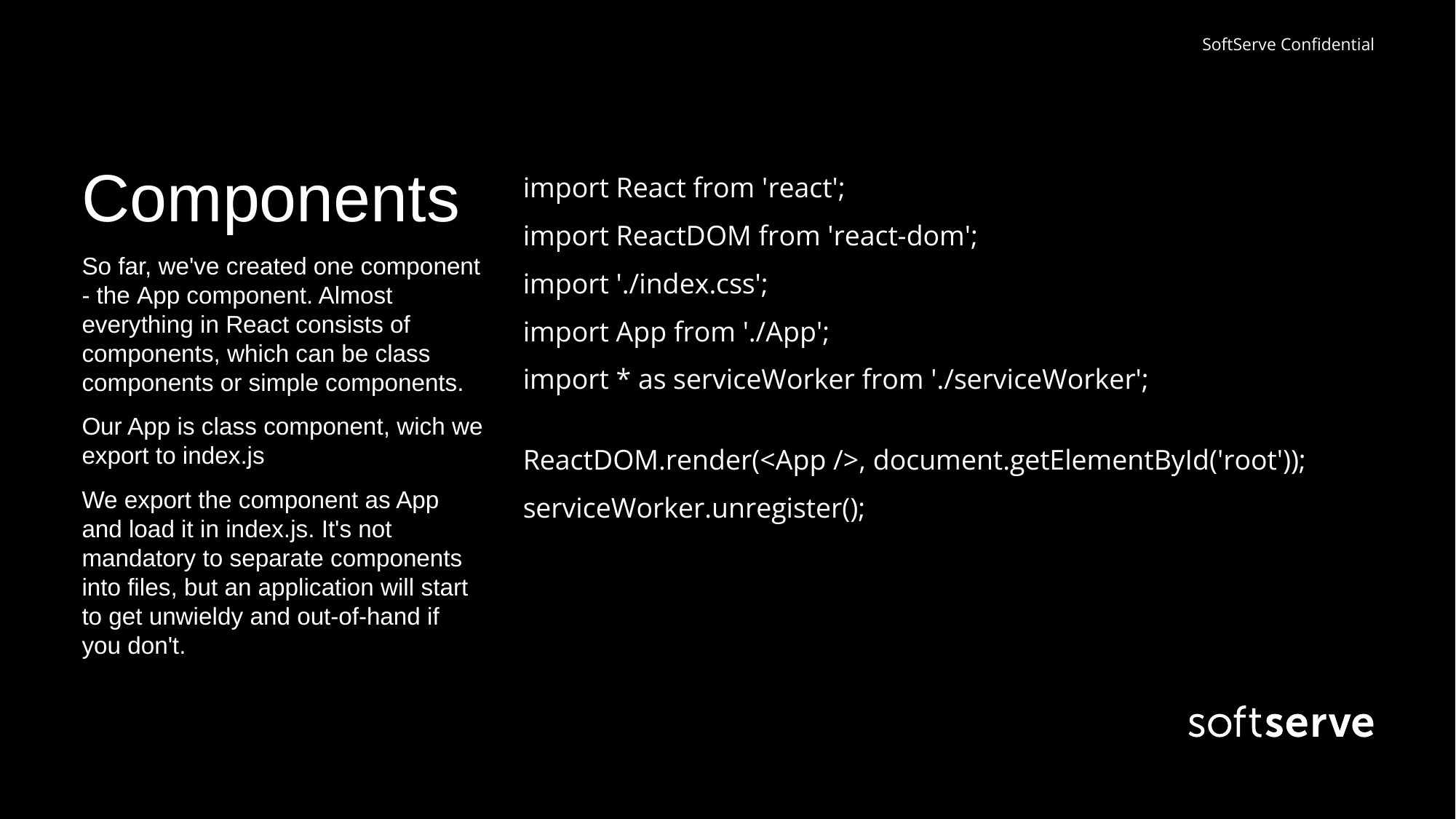

# Components
import React from 'react';
import ReactDOM from 'react-dom';
import './index.css';
import App from './App';
import * as serviceWorker from './serviceWorker';
ReactDOM.render(<App />, document.getElementById('root'));
serviceWorker.unregister();

So far, we've created one component - the App component. Almost everything in React consists of components, which can be class components or simple components.
Our App is class component, wich we export to index.js
We export the component as App and load it in index.js. It's not mandatory to separate components into files, but an application will start to get unwieldy and out-of-hand if you don't.